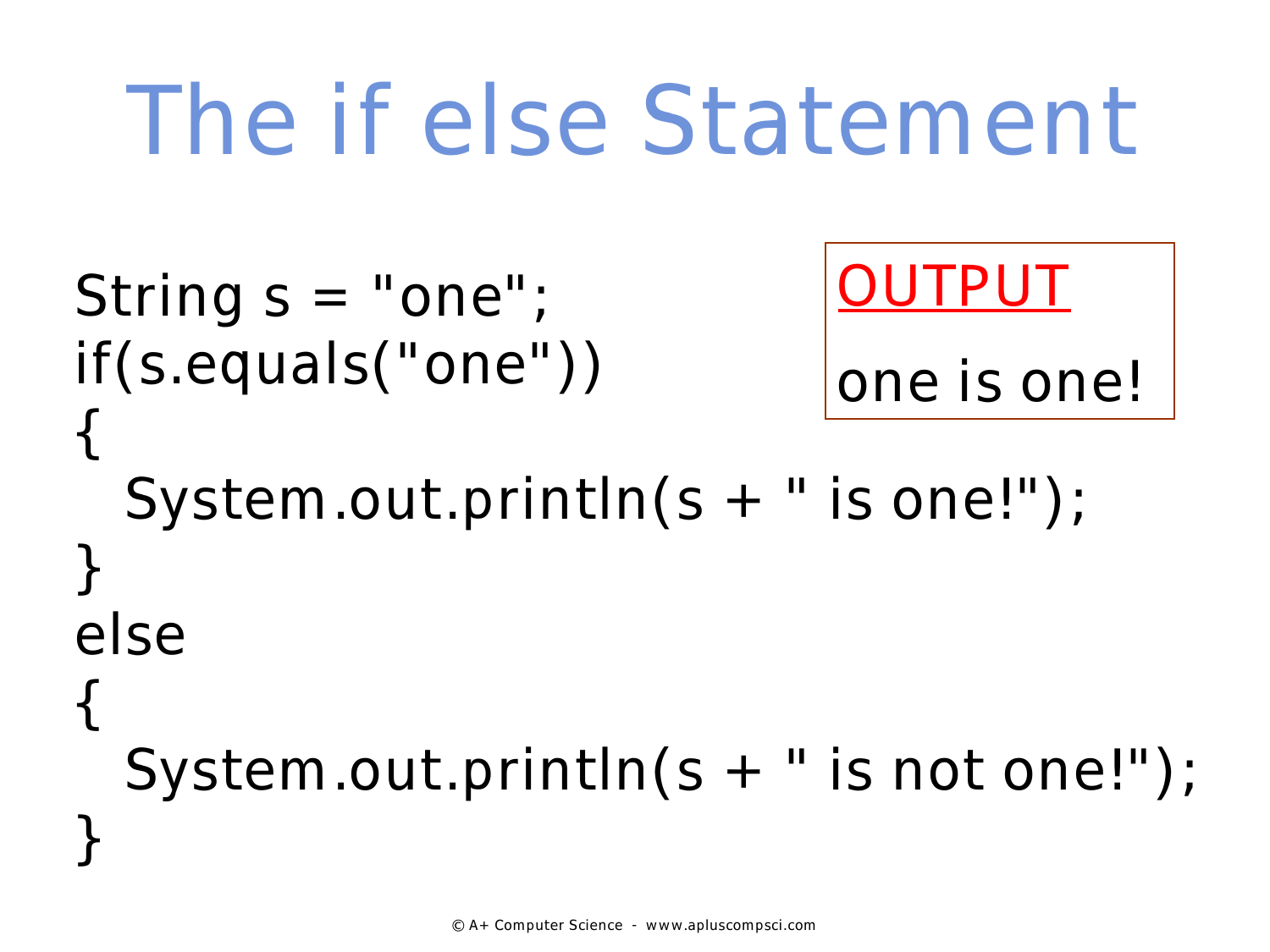

The if else Statement
OUTPUT
one is one!
String s = "one";
if(s.equals("one"))
{
   System.out.println(s + " is one!");
}
else
{
   System.out.println(s + " is not one!");
}

© A+ Computer Science  -  www.apluscompsci.com